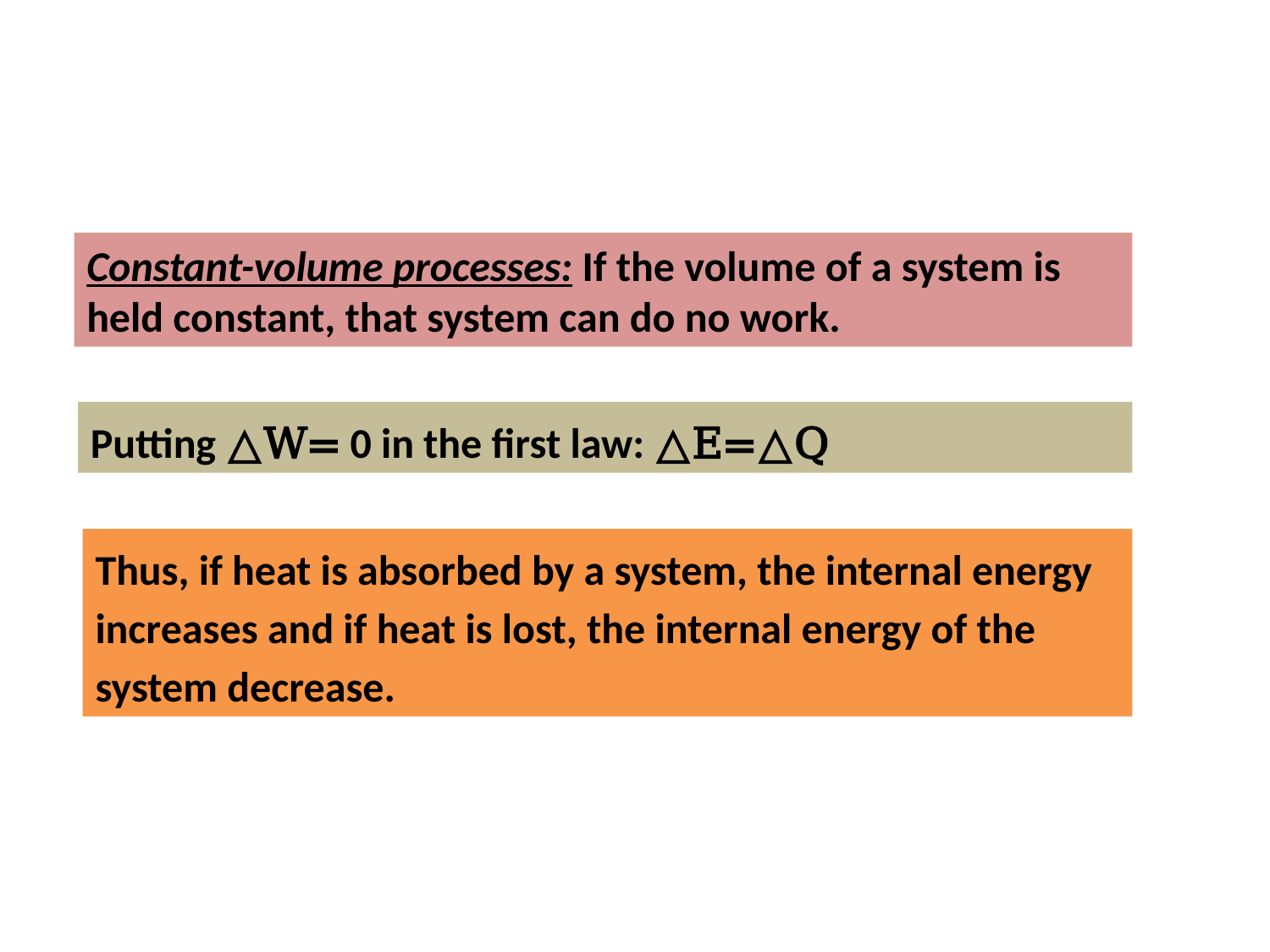

Constant-volume processes: If the volume of a system is held constant, that system can do no work.
Putting △W= 0 in the first law: △E=△Q
Thus, if heat is absorbed by a system, the internal energy increases and if heat is lost, the internal energy of the system decrease.